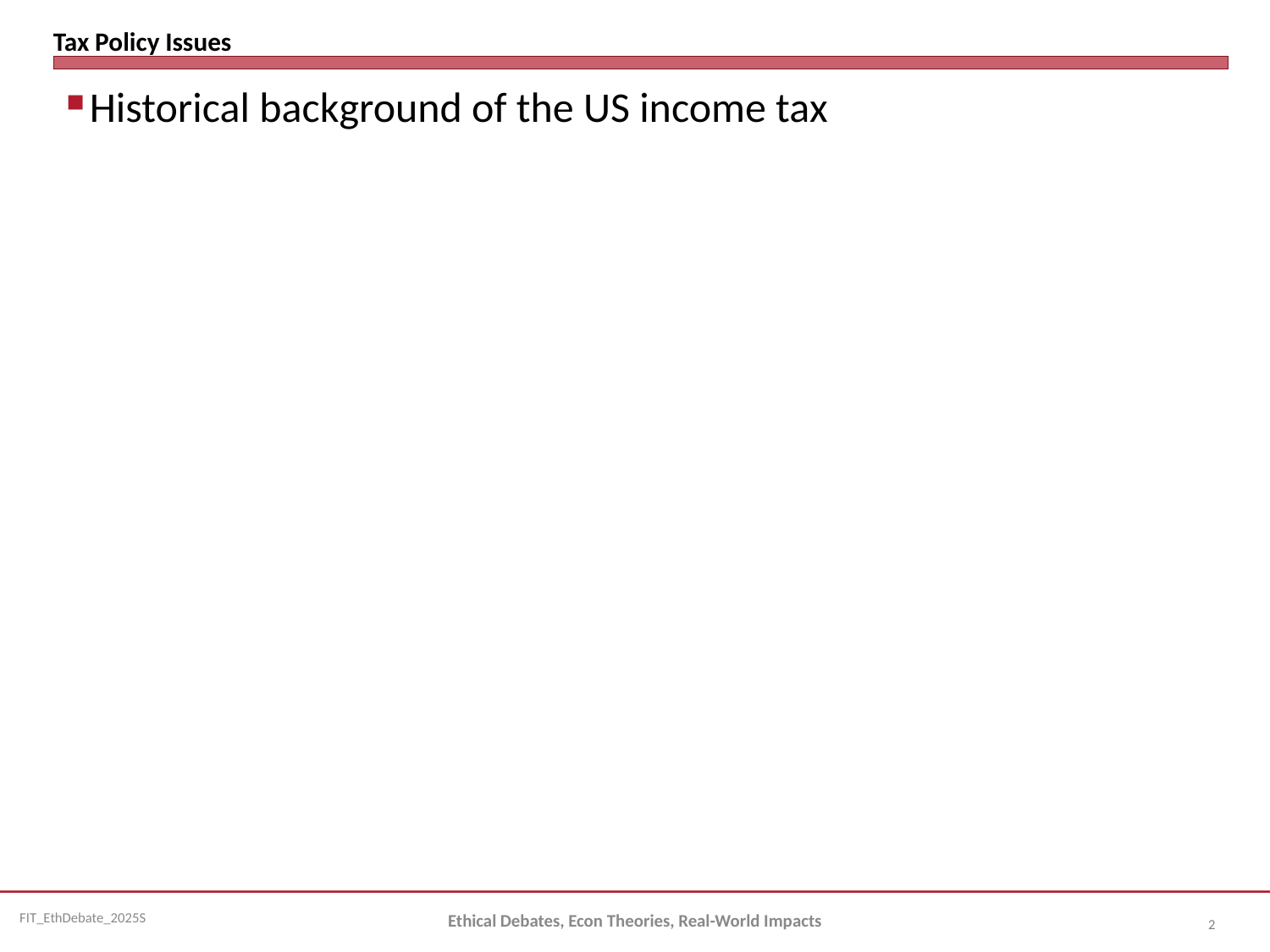

# Tax Policy Issues
Historical background of the US income tax

Ethical Debates, Econ Theories, Real-World Impacts
2